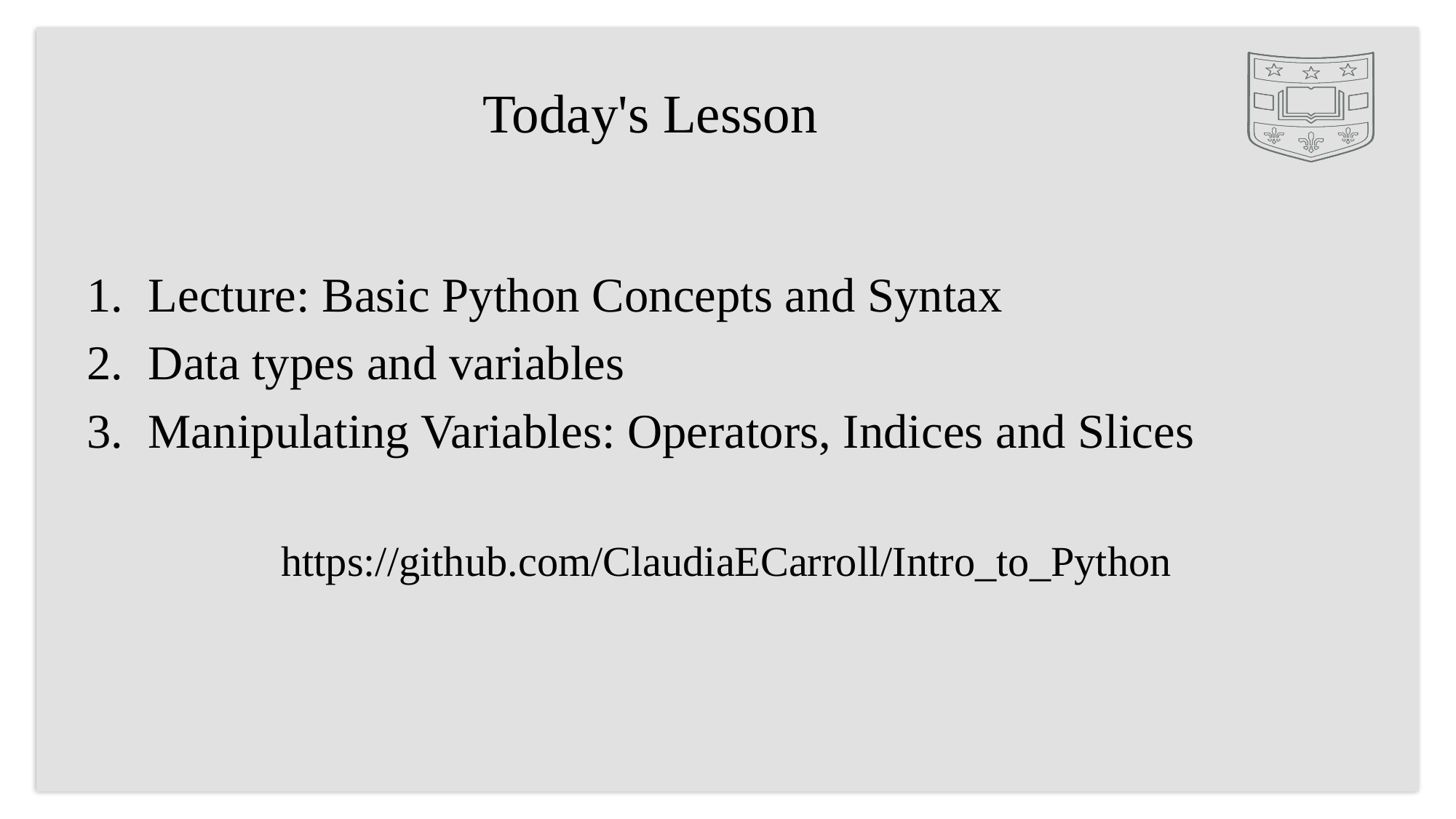

# Today's Lesson

Lecture: Basic Python Concepts and Syntax
Data types and variables
Manipulating Variables: Operators, Indices and Slices

https://github.com/ClaudiaECarroll/Intro_to_Python